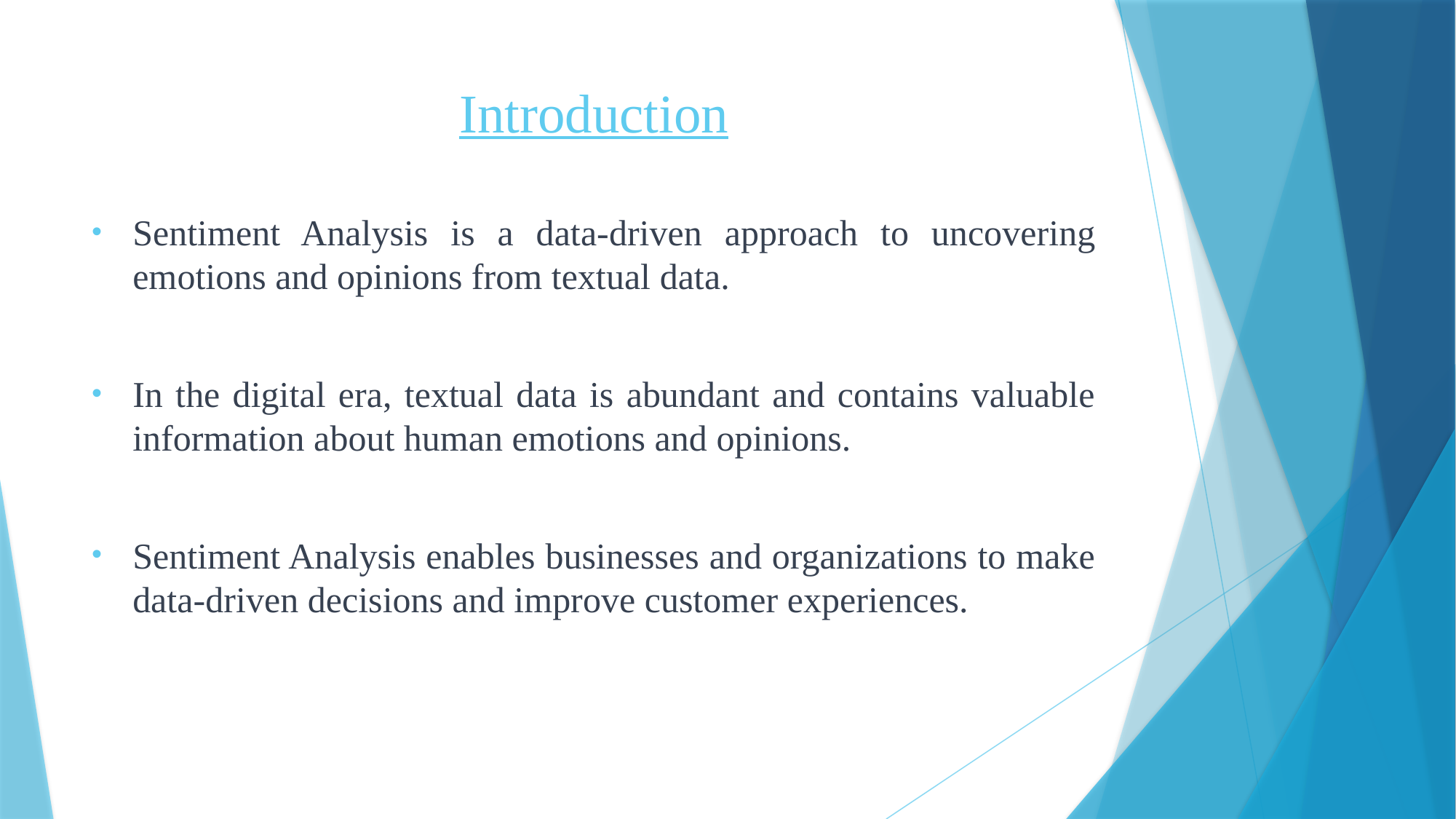

# Introduction
Sentiment Analysis is a data-driven approach to uncovering emotions and opinions from textual data.

In the digital era, textual data is abundant and contains valuable information about human emotions and opinions.

Sentiment Analysis enables businesses and organizations to make data-driven decisions and improve customer experiences.